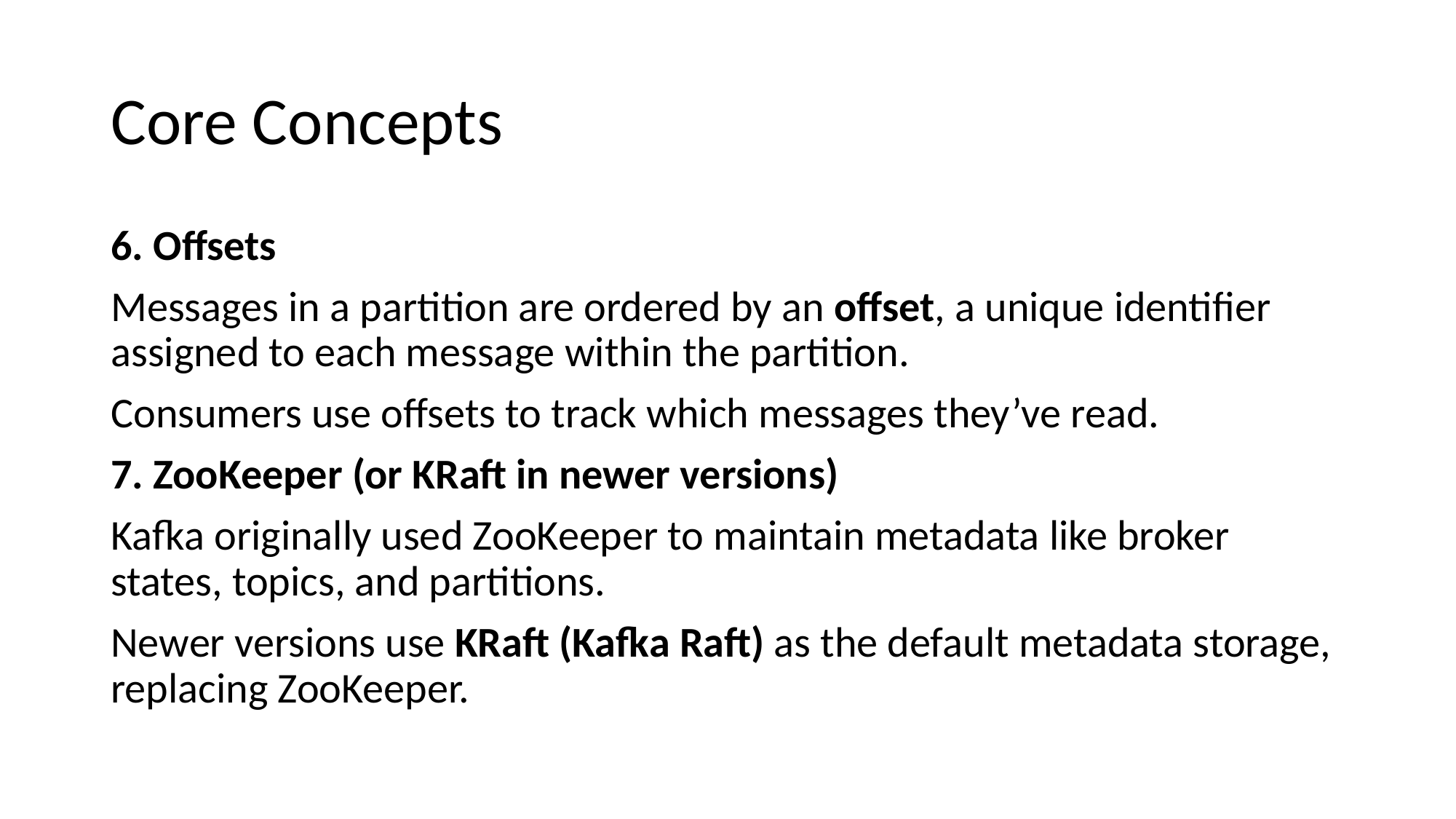

# Core Concepts
6. Offsets
Messages in a partition are ordered by an offset, a unique identifier assigned to each message within the partition.
Consumers use offsets to track which messages they’ve read.
7. ZooKeeper (or KRaft in newer versions)
Kafka originally used ZooKeeper to maintain metadata like broker states, topics, and partitions.
Newer versions use KRaft (Kafka Raft) as the default metadata storage, replacing ZooKeeper.